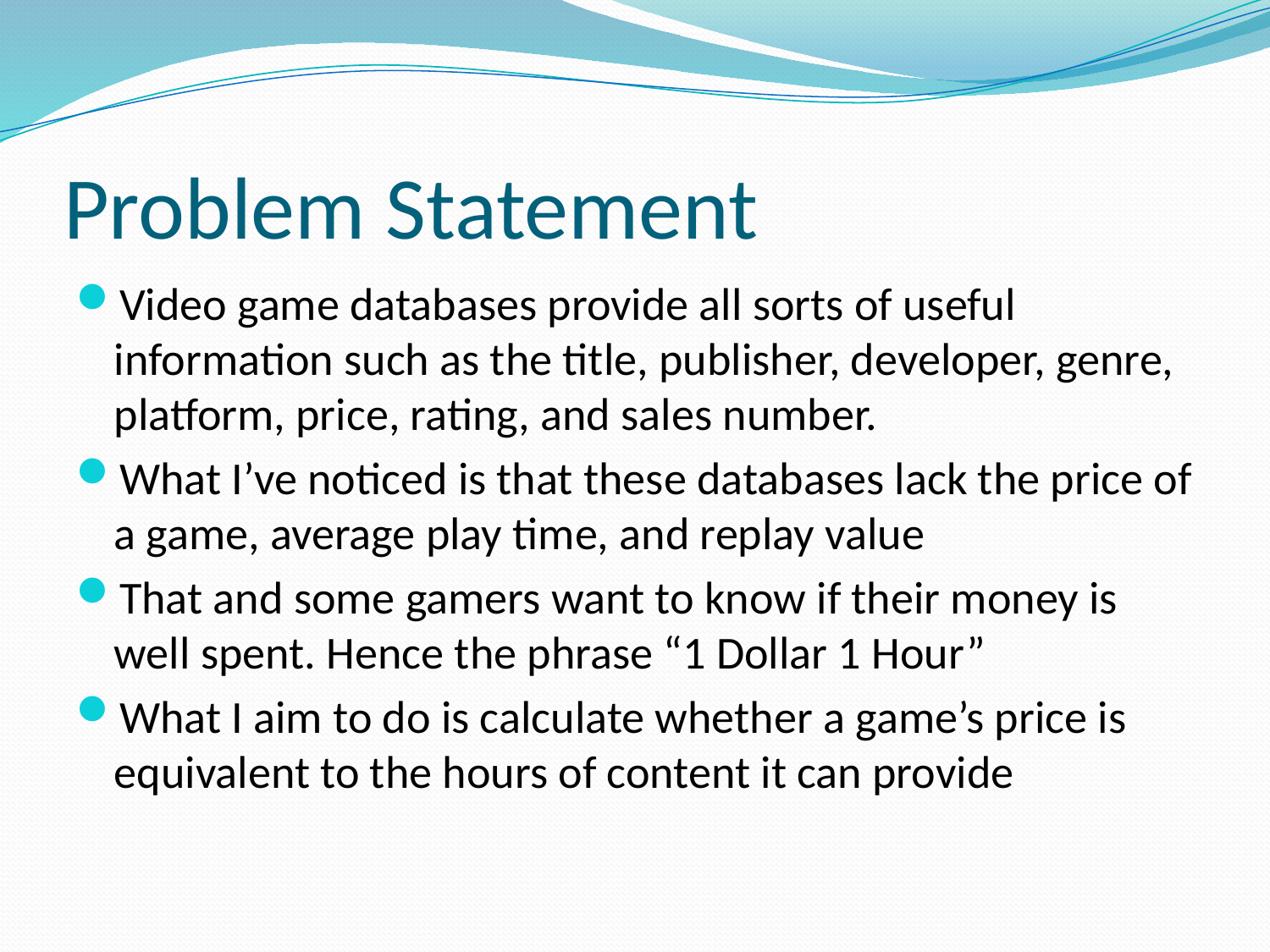

# Problem Statement
Video game databases provide all sorts of useful information such as the title, publisher, developer, genre, platform, price, rating, and sales number.
What I’ve noticed is that these databases lack the price of a game, average play time, and replay value
That and some gamers want to know if their money is well spent. Hence the phrase “1 Dollar 1 Hour”
What I aim to do is calculate whether a game’s price is equivalent to the hours of content it can provide